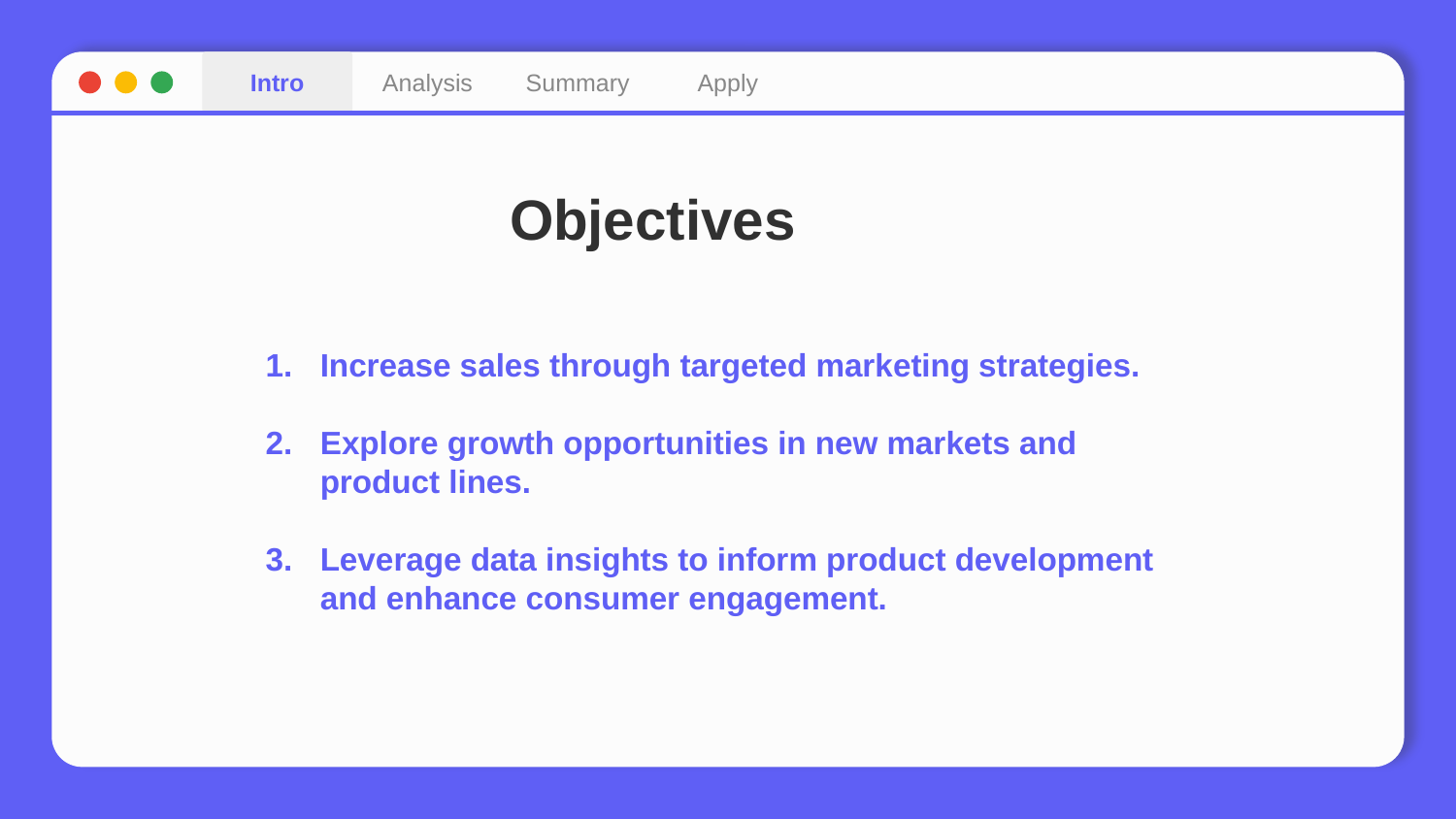

Intro
Analysis
Summary
Apply

# Objectives
Increase sales through targeted marketing strategies.

Explore growth opportunities in new markets and product lines.

Leverage data insights to inform product development and enhance consumer engagement.